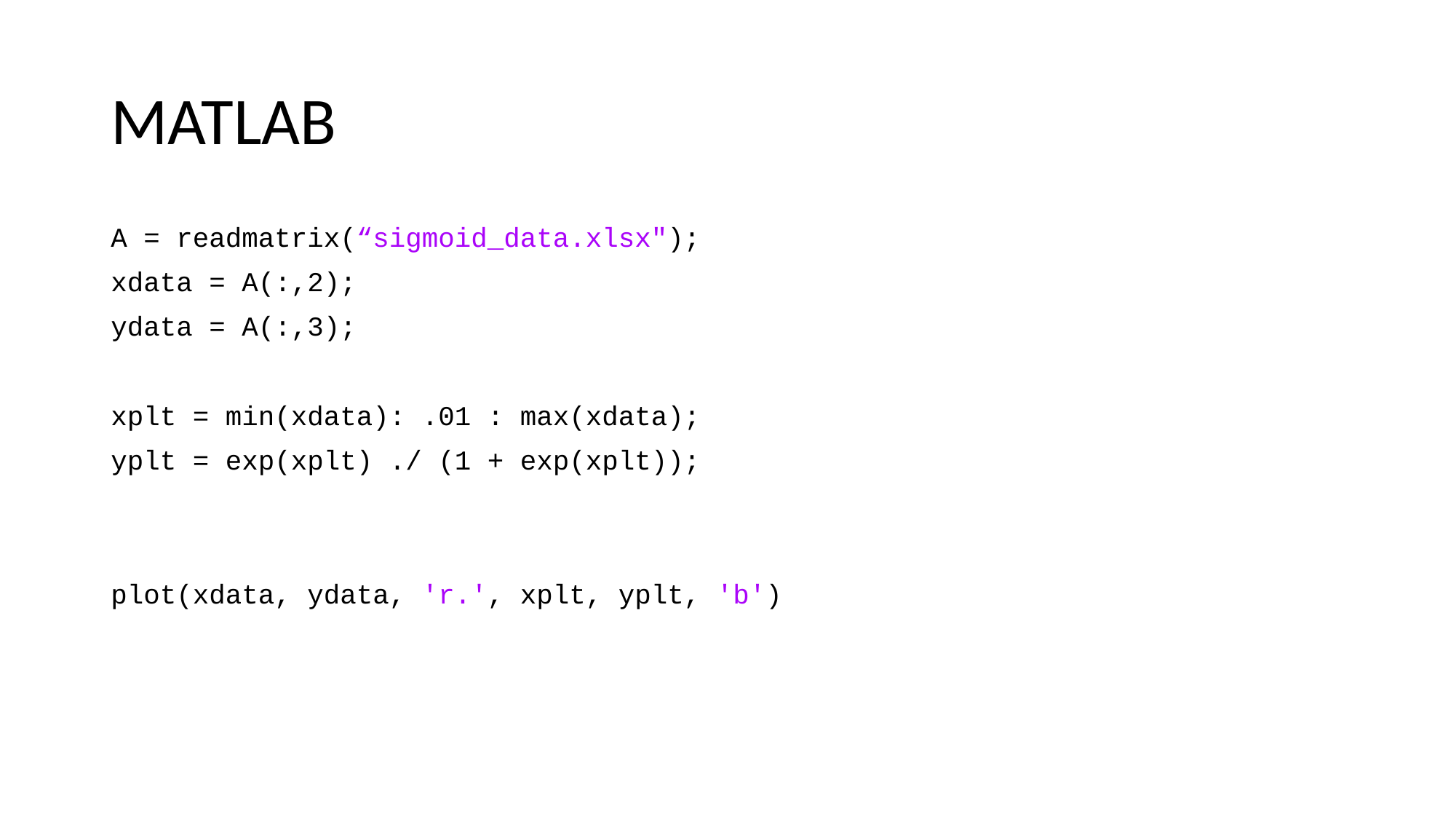

# MATLAB
A = readmatrix(“sigmoid_data.xlsx");
xdata = A(:,2);
ydata = A(:,3);

xplt = min(xdata): .01 : max(xdata);
yplt = exp(xplt) ./ (1 + exp(xplt));

plot(xdata, ydata, 'r.', xplt, yplt, 'b')